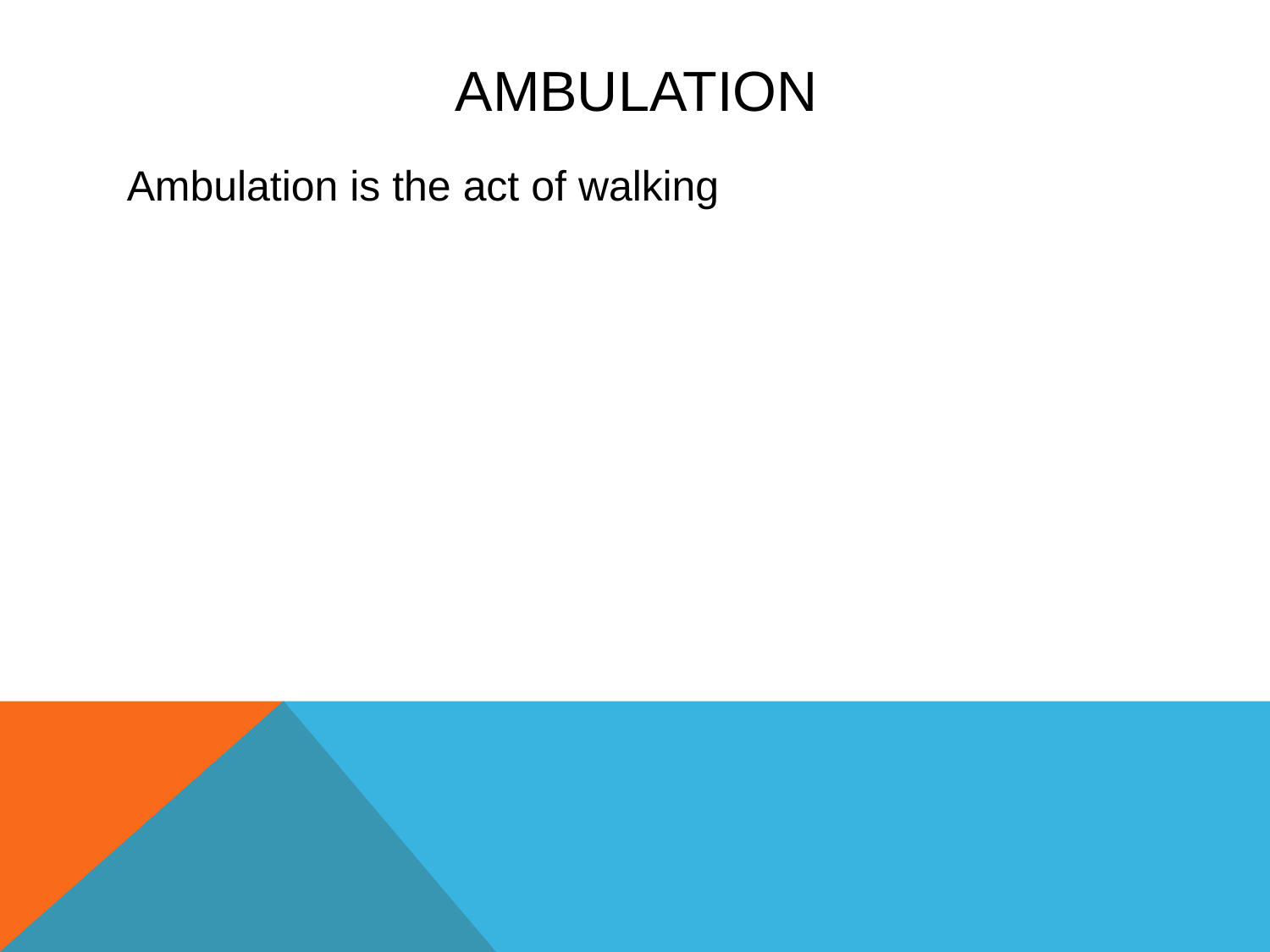

# Ambulation
Ambulation is the act of walking